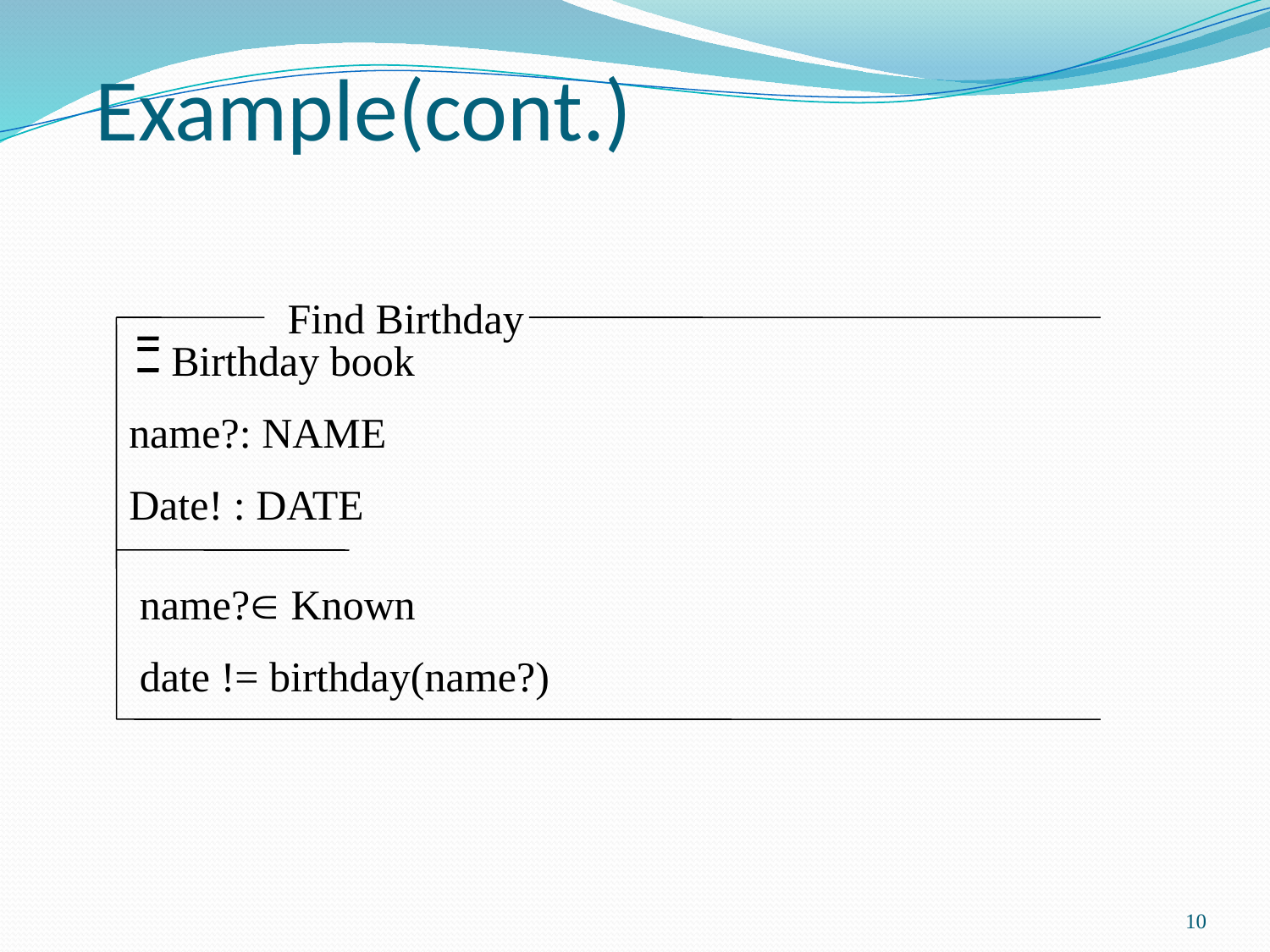

# Example(cont.)
Find Birthday

    Birthday book
name?: NAME
Date! : DATE

name?∈ Known
date != birthday(name?)

10